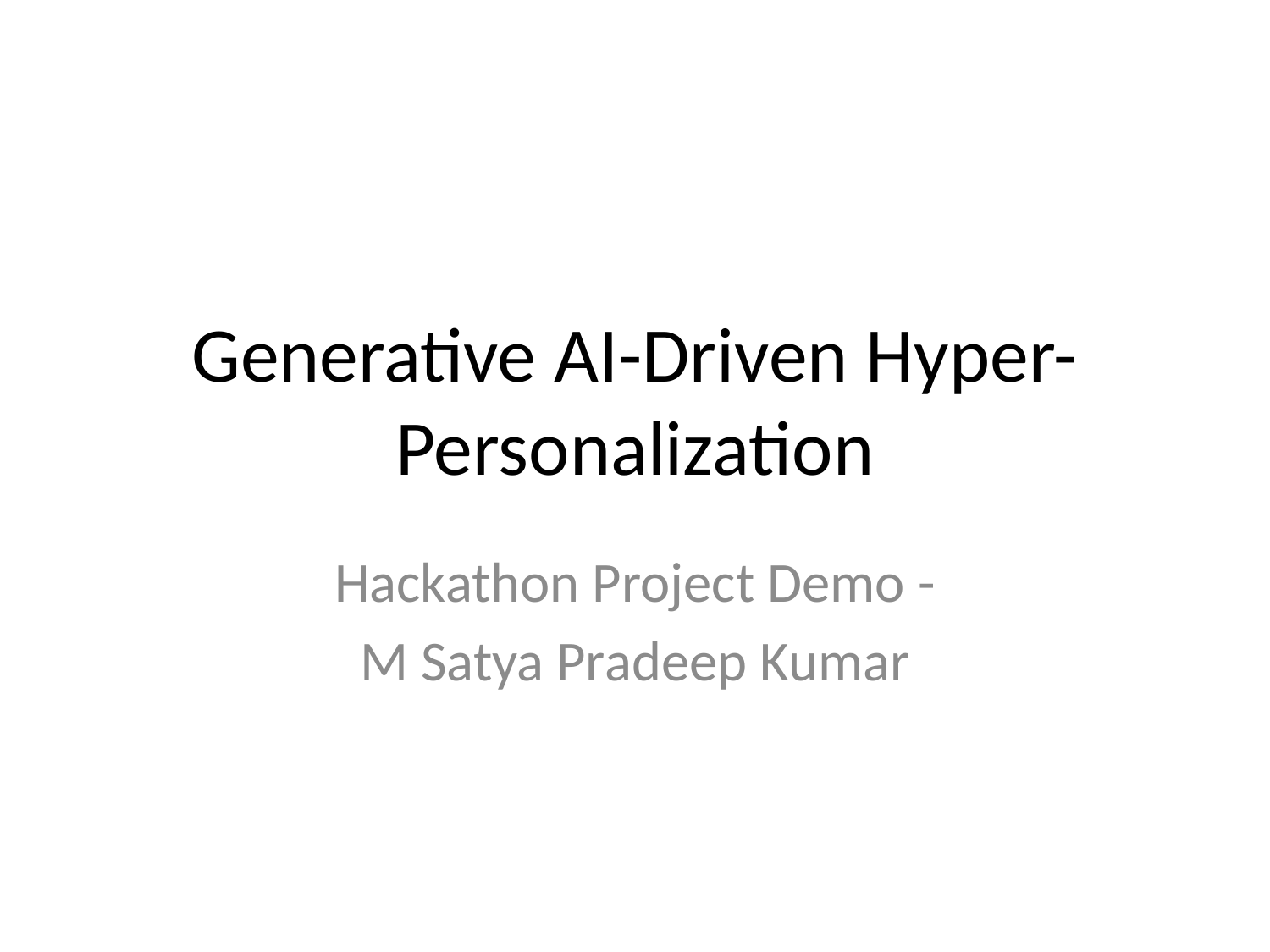

# Generative AI-Driven Hyper-Personalization
Hackathon Project Demo -
M Satya Pradeep Kumar